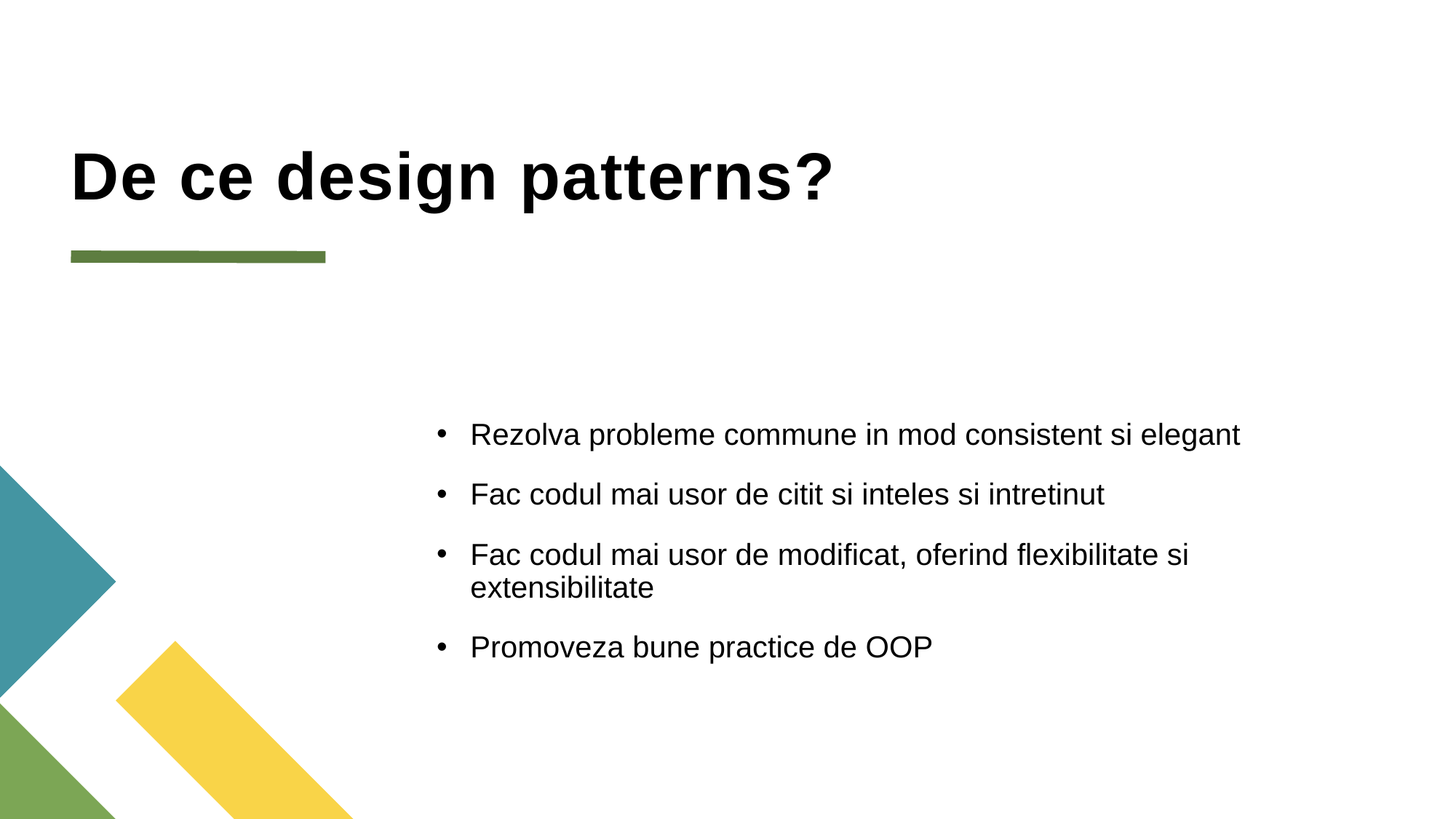

# De ce design patterns?
Rezolva probleme commune in mod consistent si elegant
Fac codul mai usor de citit si inteles si intretinut
Fac codul mai usor de modificat, oferind flexibilitate si extensibilitate
Promoveza bune practice de OOP